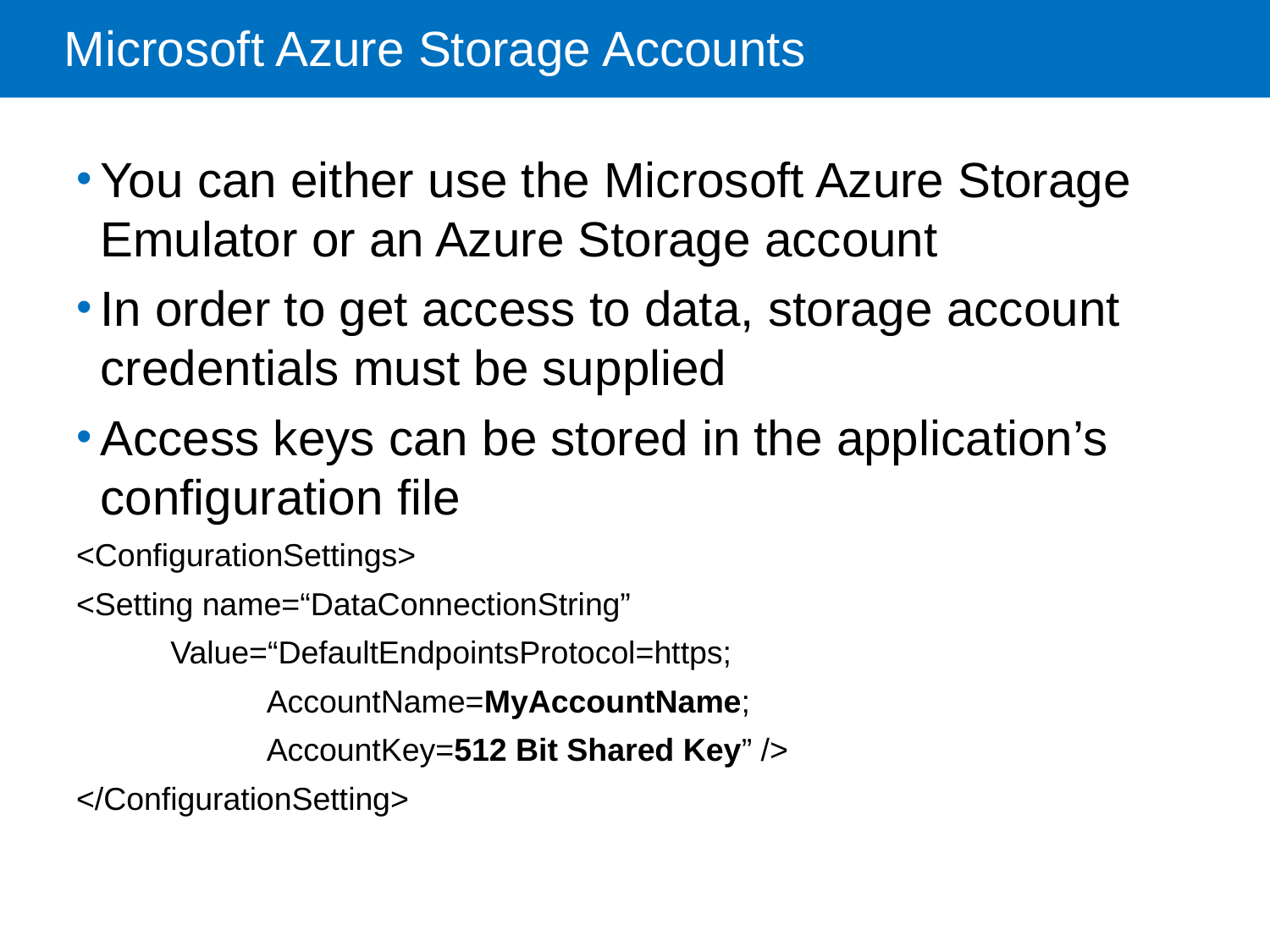

# Microsoft Azure Storage Accounts
You can either use the Microsoft Azure Storage Emulator or an Azure Storage account
In order to get access to data, storage account credentials must be supplied
Access keys can be stored in the application’s configuration file
<ConfigurationSettings>
<Setting name=“DataConnectionString”
Value=“DefaultEndpointsProtocol=https;
AccountName=MyAccountName;
AccountKey=512 Bit Shared Key” />
</ConfigurationSetting>